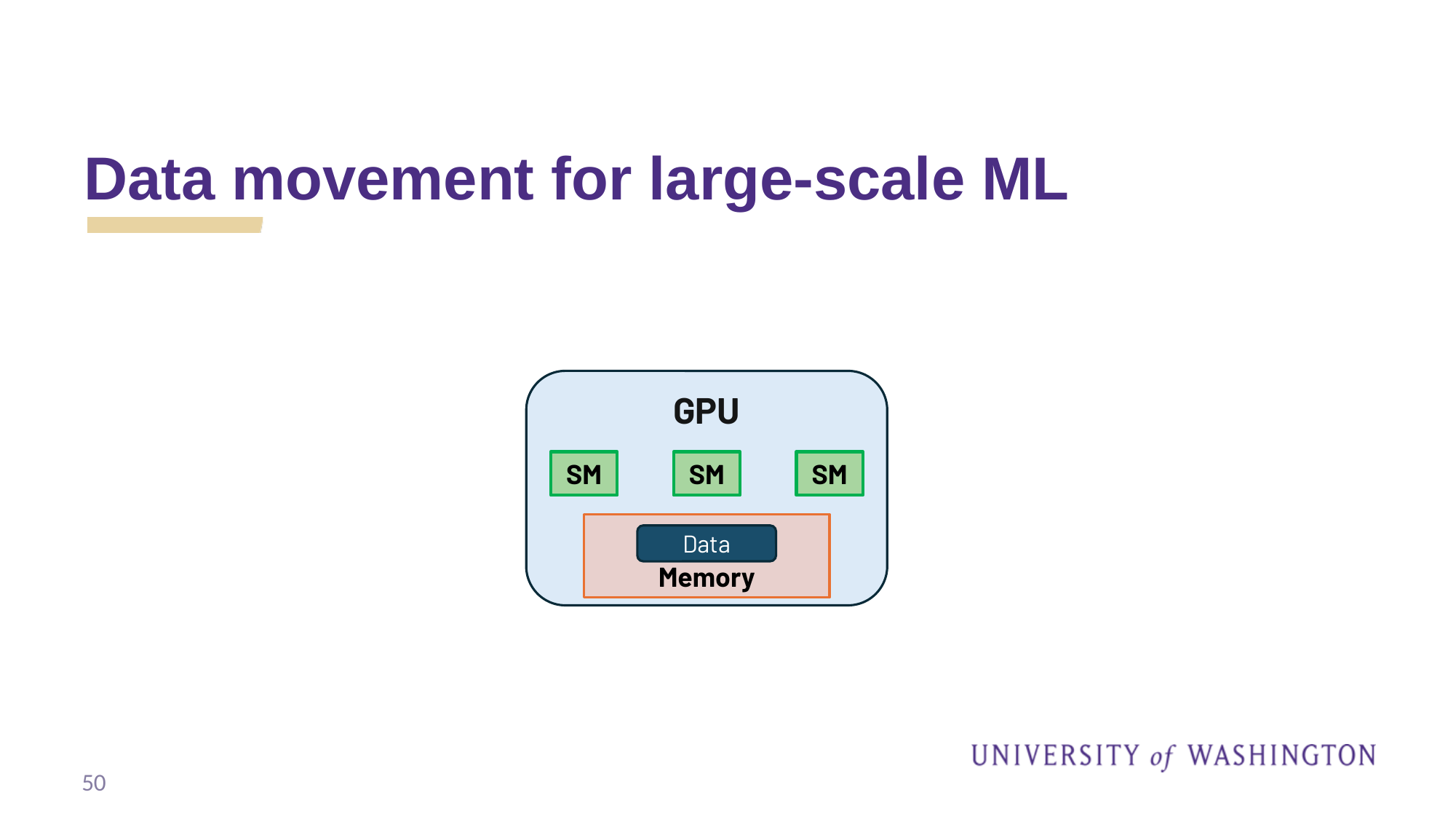

# Data movement for large-scale ML
GPU
SM
SM
SM
Memory
Data
50